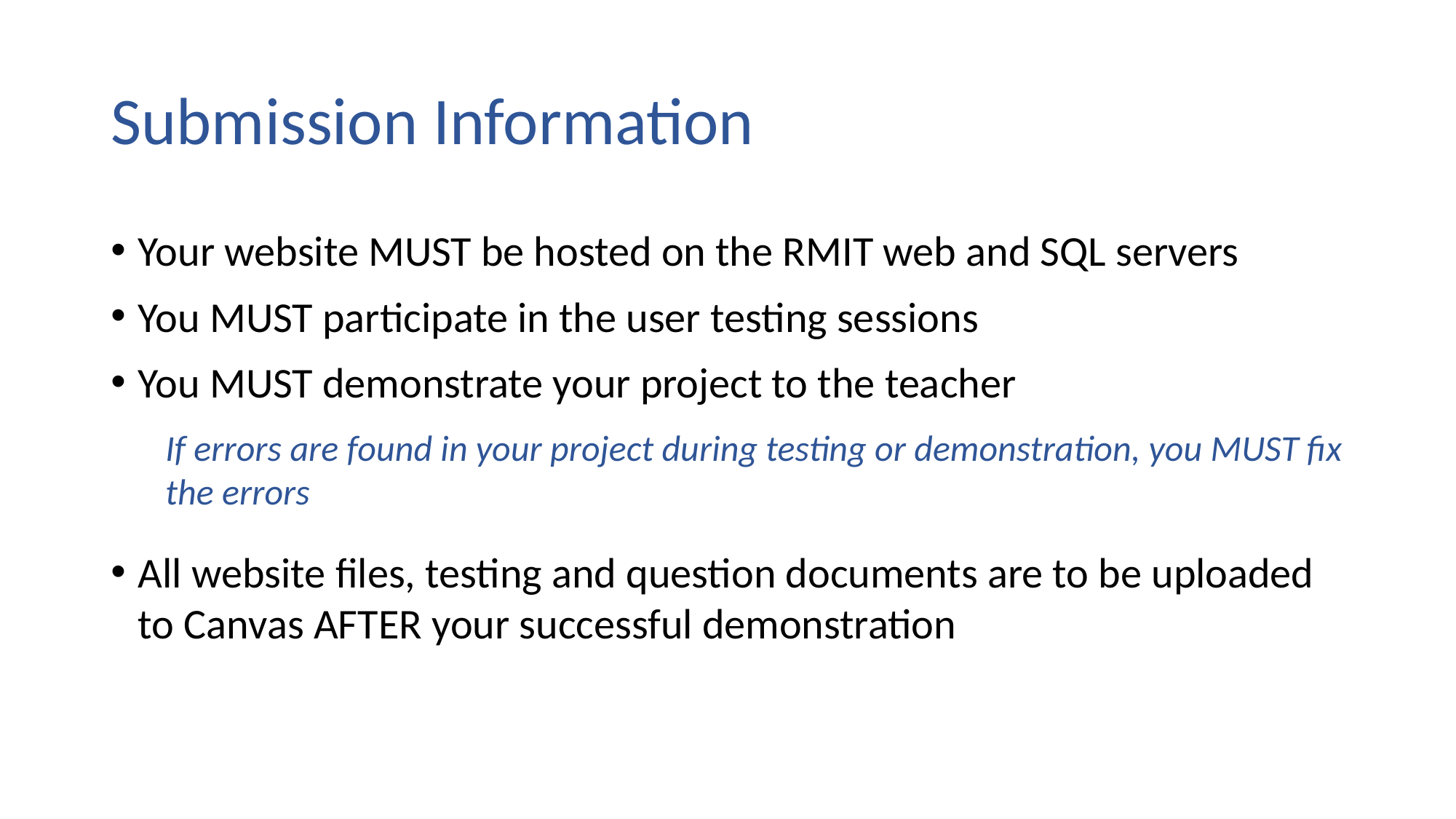

# Submission Information
Your website MUST be hosted on the RMIT web and SQL servers
You MUST participate in the user testing sessions
You MUST demonstrate your project to the teacher
If errors are found in your project during testing or demonstration, you MUST fix the errors
All website files, testing and question documents are to be uploaded to Canvas AFTER your successful demonstration